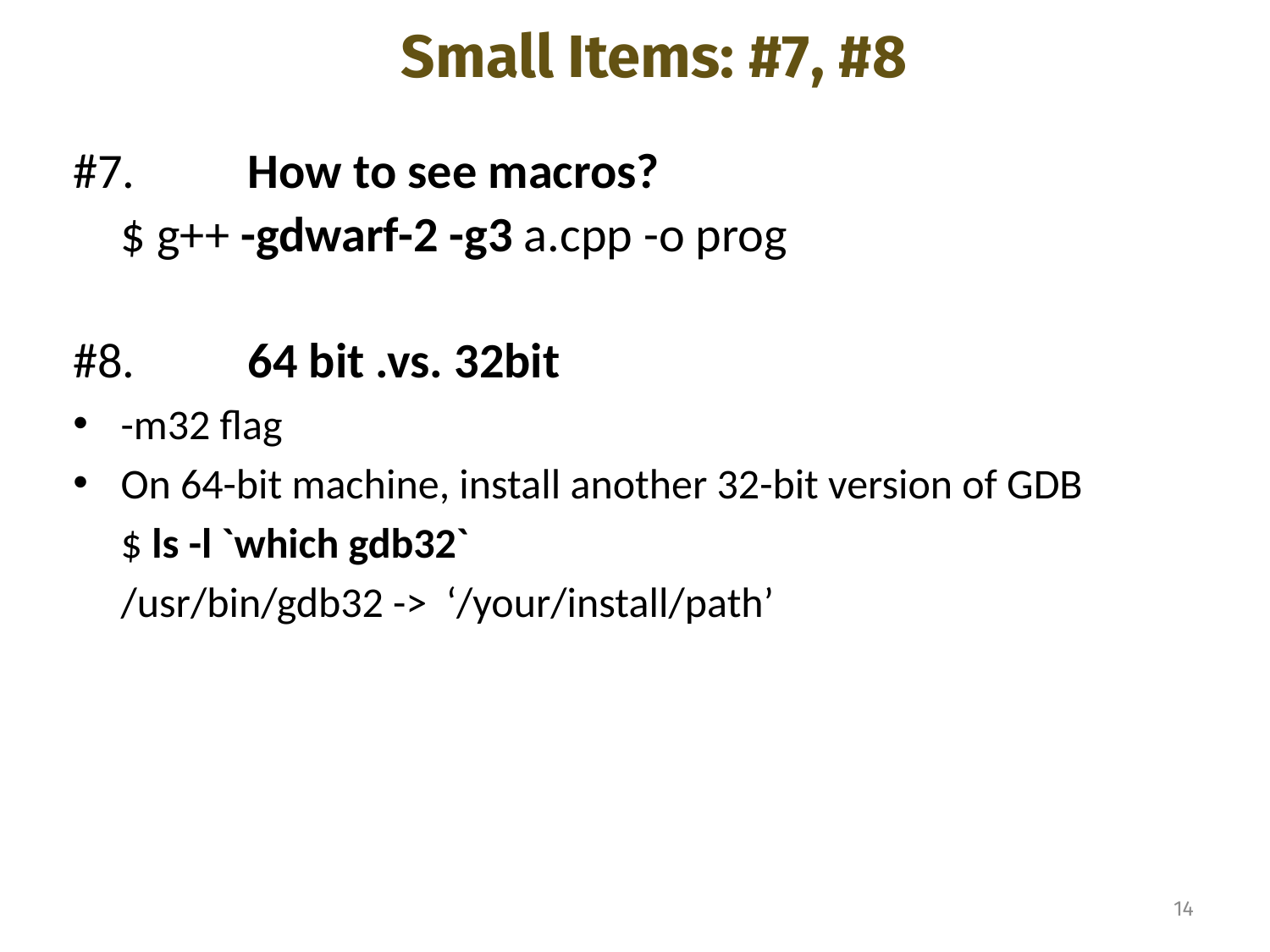

# Small Items: #7, #8
#7. 	How to see macros?
	$ g++ -gdwarf-2 -g3 a.cpp -o prog

#8. 	64 bit .vs. 32bit
-m32 flag
On 64-bit machine, install another 32-bit version of GDB
	$ ls -l `which gdb32`
	/usr/bin/gdb32 ->  ‘/your/install/path’

14